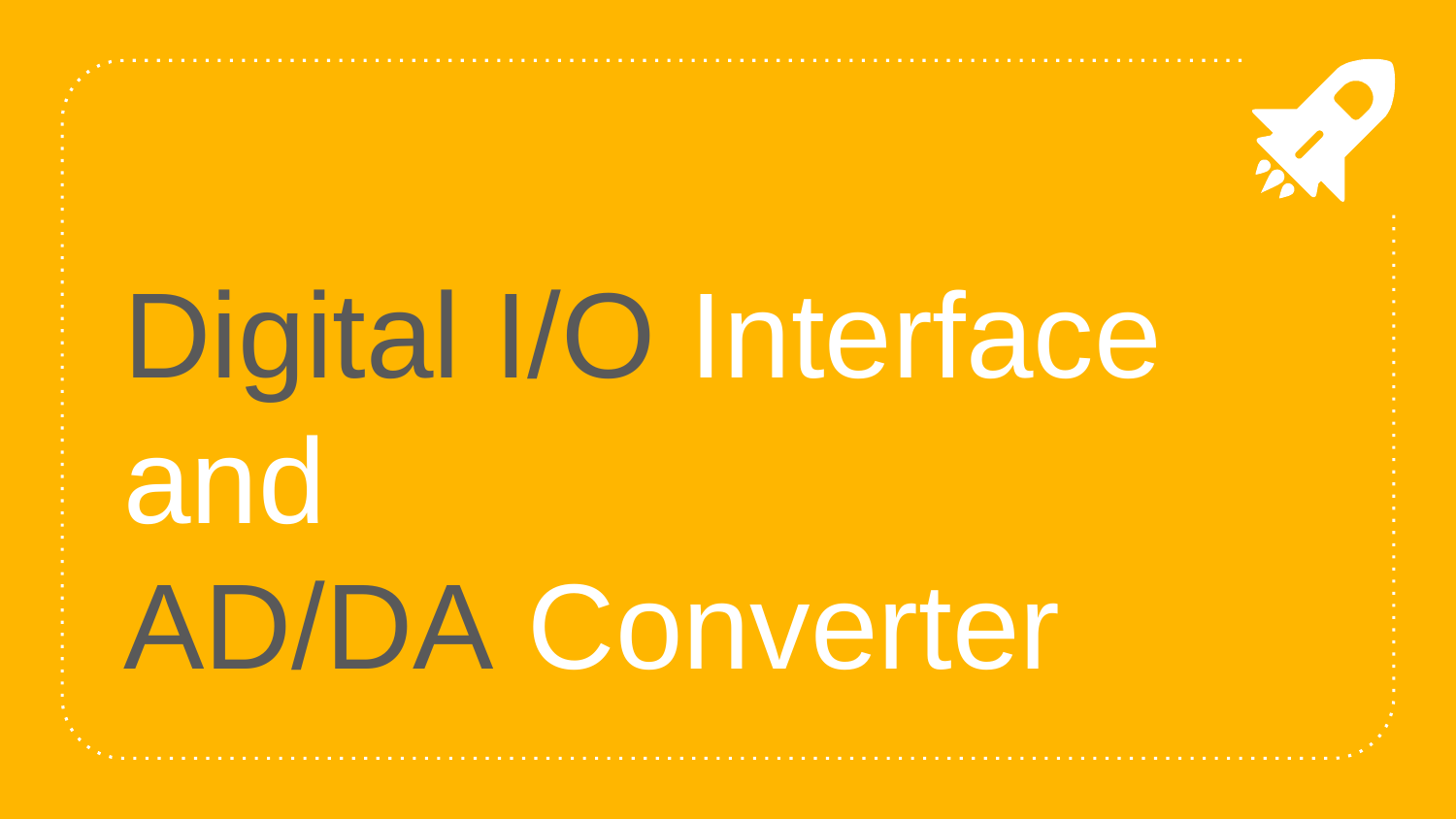

# Digital I/O Interface and AD/DA Converter